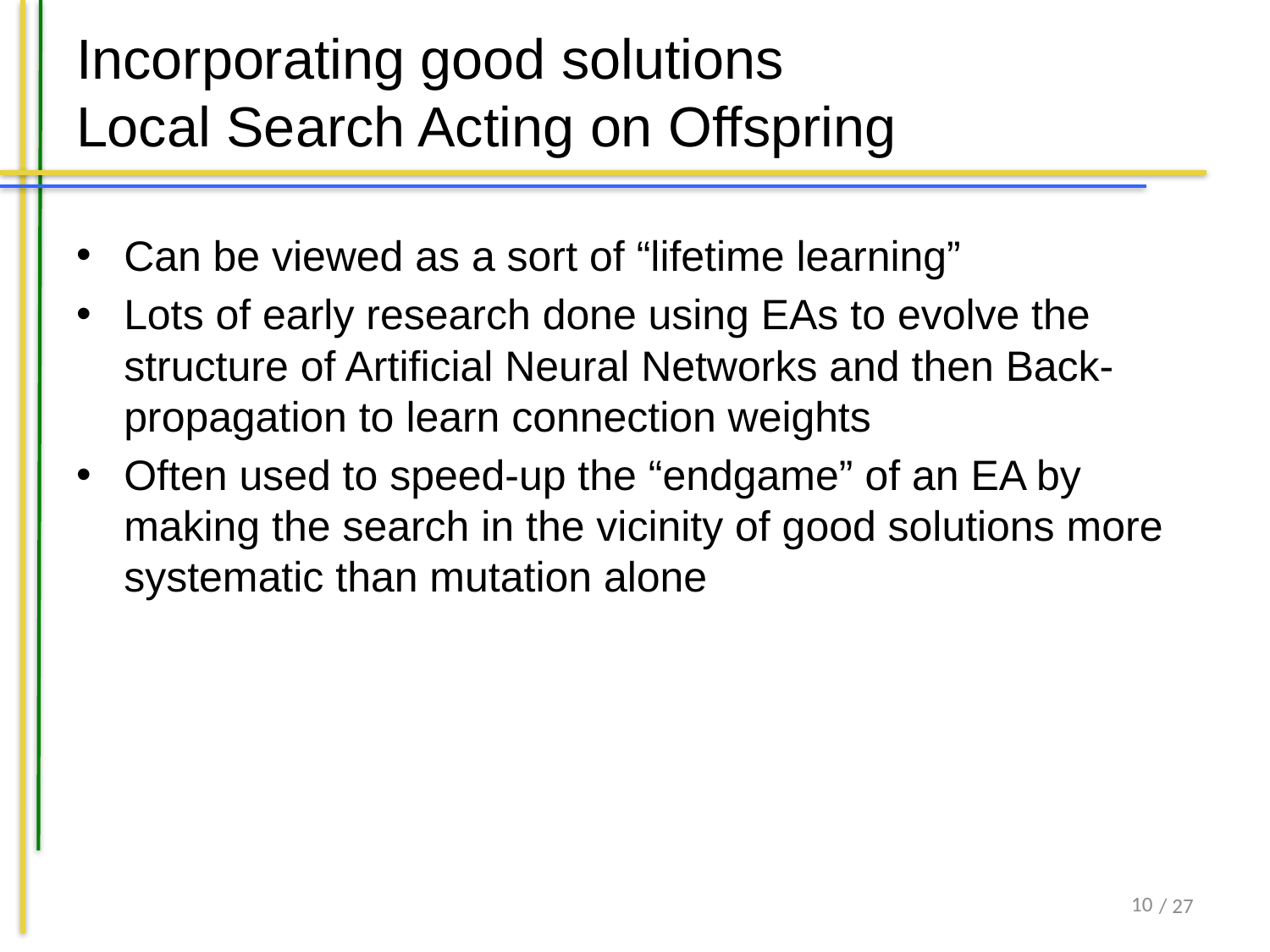

# Incorporating good solutions Local Search Acting on Offspring
Can be viewed as a sort of “lifetime learning”
Lots of early research done using EAs to evolve the structure of Artificial Neural Networks and then Back-propagation to learn connection weights
Often used to speed-up the “endgame” of an EA by making the search in the vicinity of good solutions more systematic than mutation alone
10